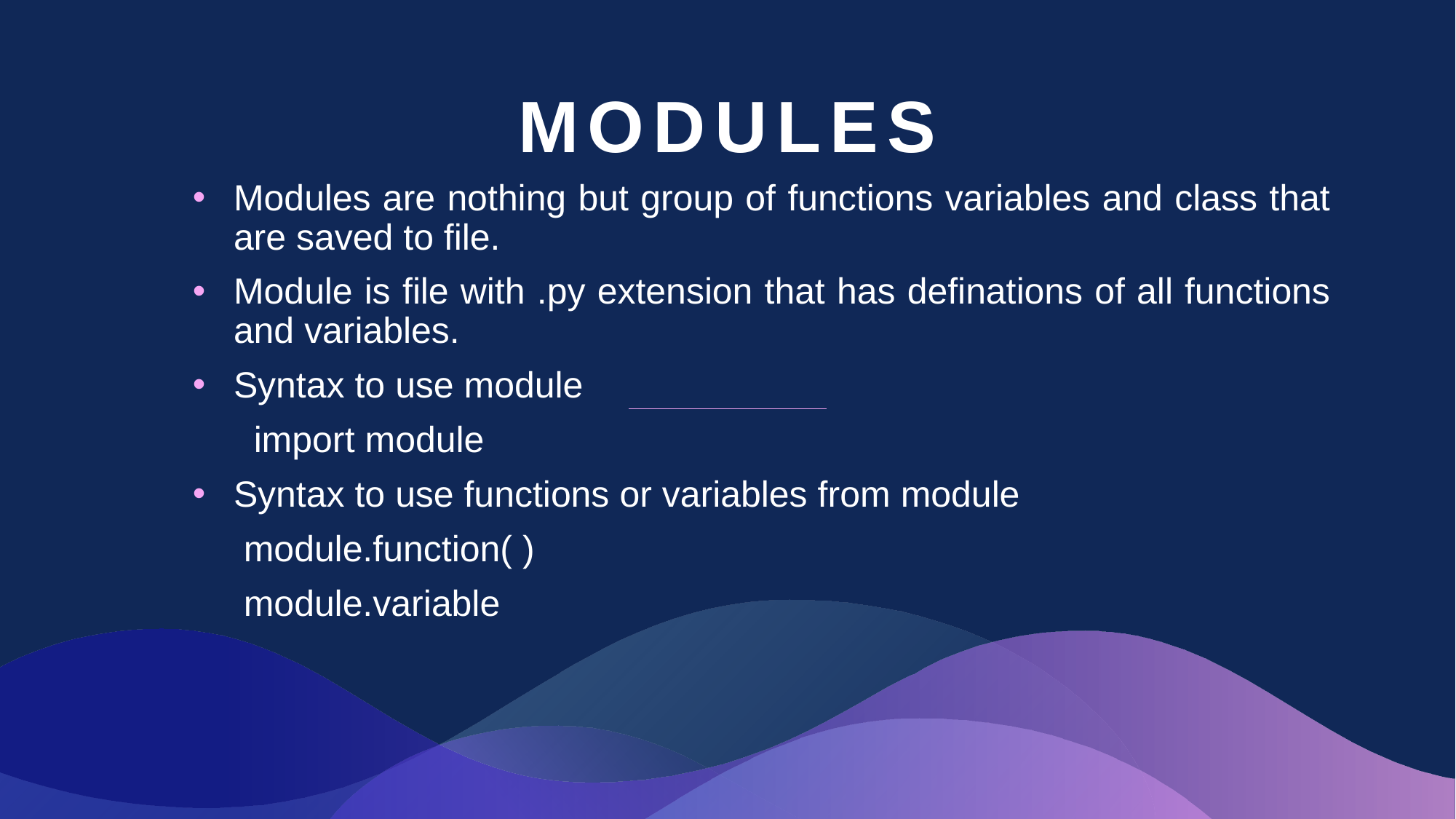

# Modules
Modules are nothing but group of functions variables and class that are saved to file.
Module is file with .py extension that has definations of all functions and variables.
Syntax to use module
      import module
Syntax to use functions or variables from module
     module.function( )
     module.variable